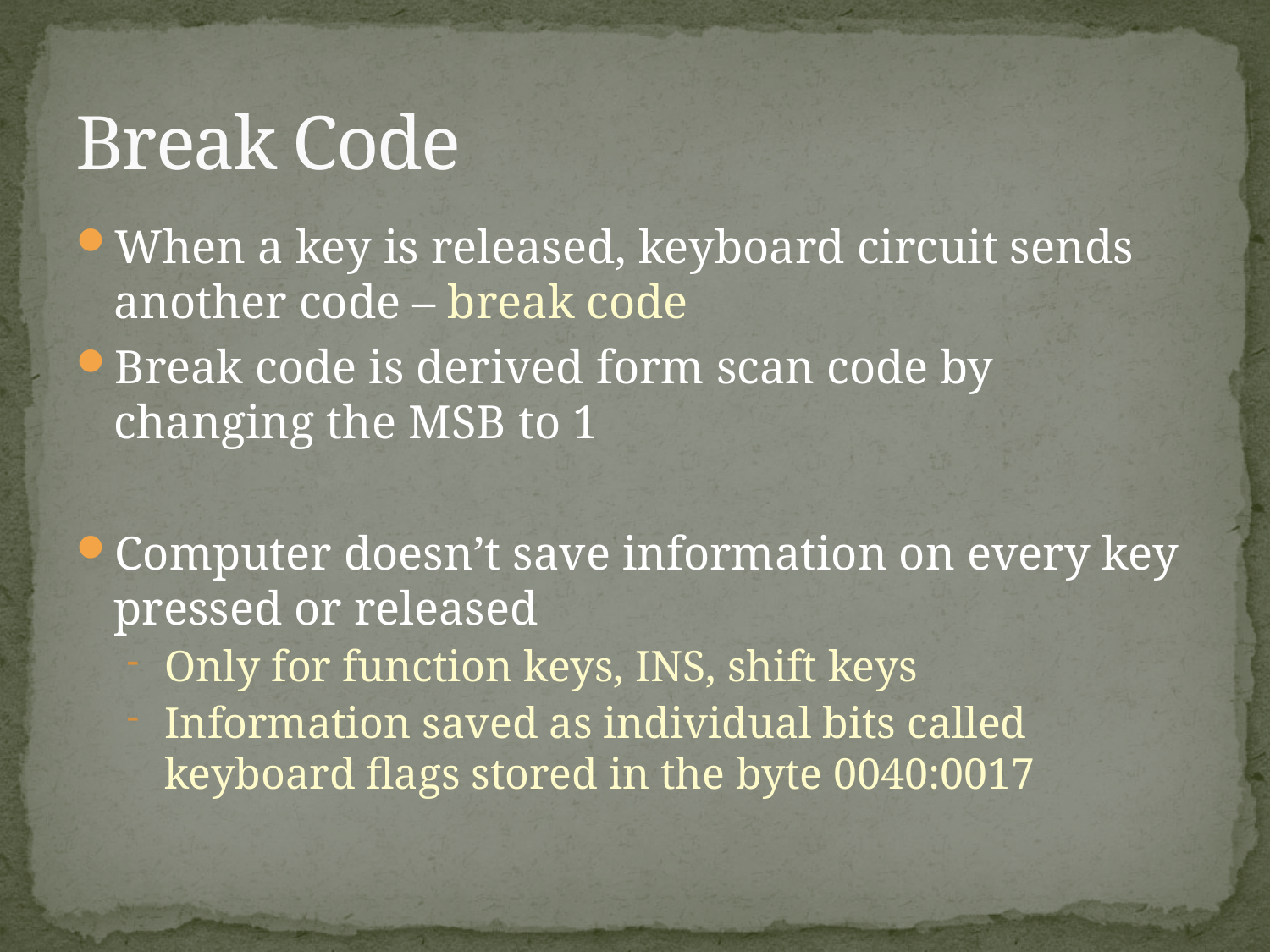

# Break Code
When a key is released, keyboard circuit sends another code – break code
Break code is derived form scan code by changing the MSB to 1

Computer doesn’t save information on every key pressed or released
Only for function keys, INS, shift keys
Information saved as individual bits called keyboard flags stored in the byte 0040:0017